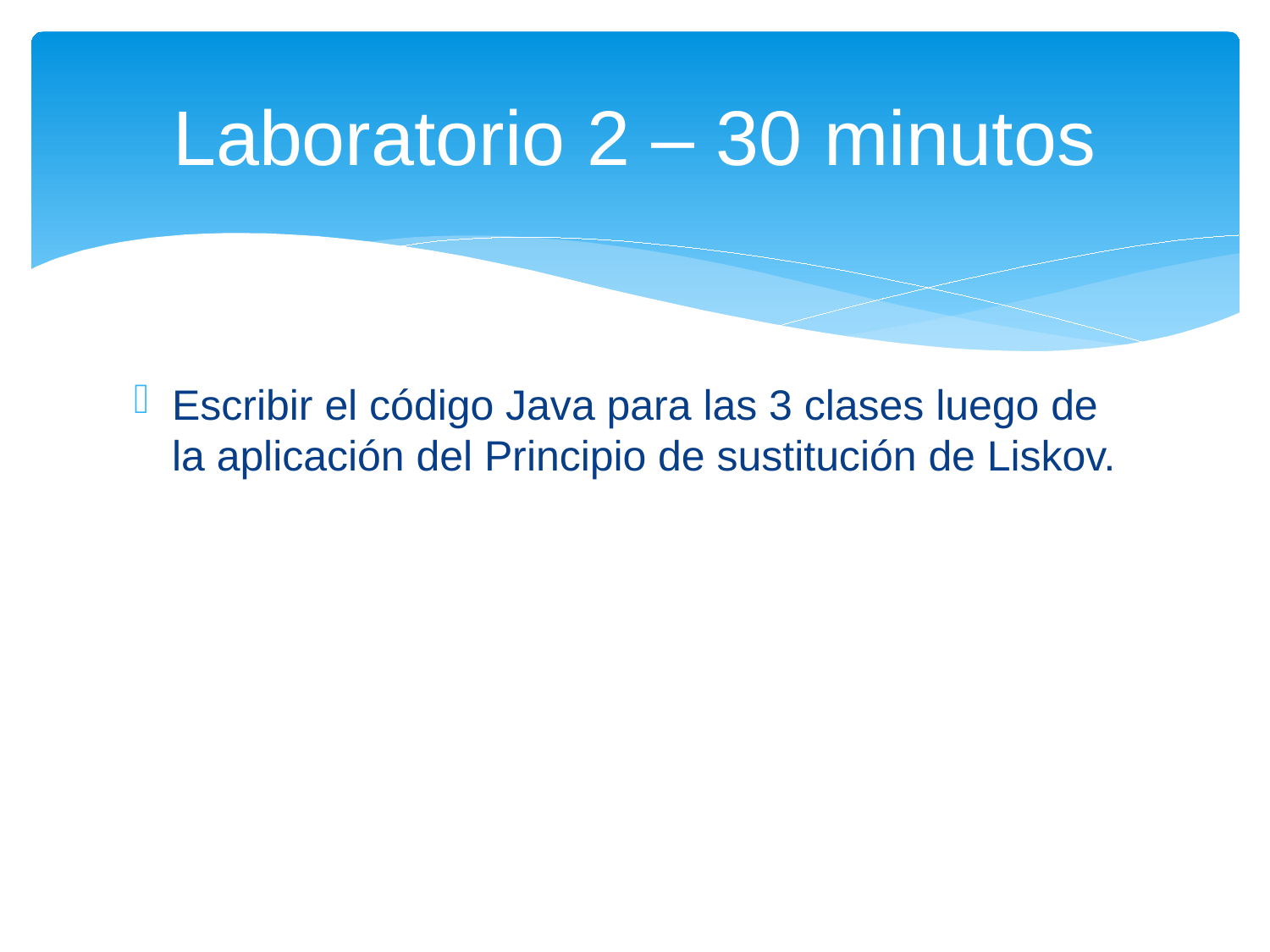

# Laboratorio 2 – 30 minutos
Escribir el código Java para las 3 clases luego de la aplicación del Principio de sustitución de Liskov.